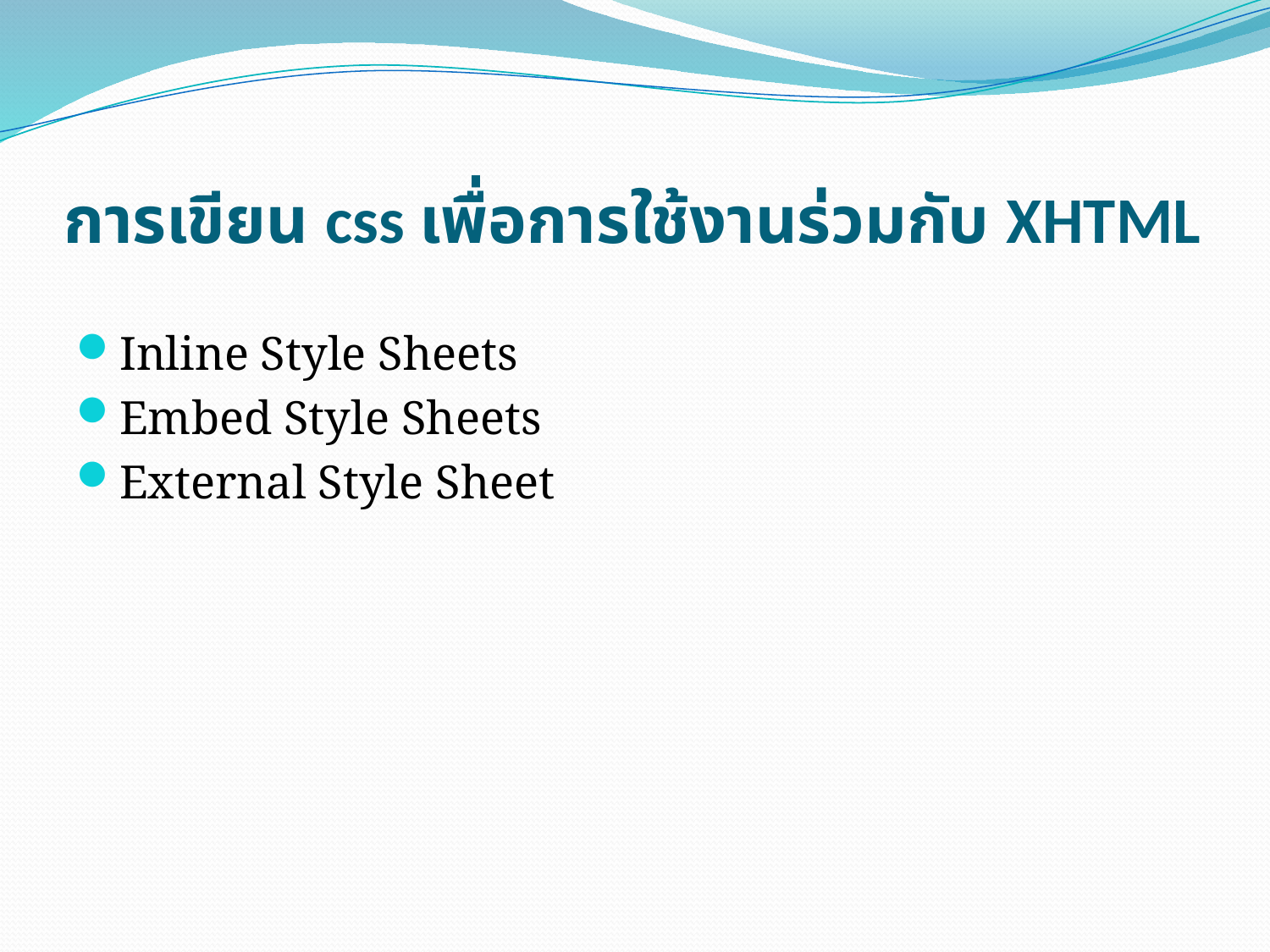

# การเขียน css เพื่อการใช้งานร่วมกับ XHTML
Inline Style Sheets
Embed Style Sheets
External Style Sheet